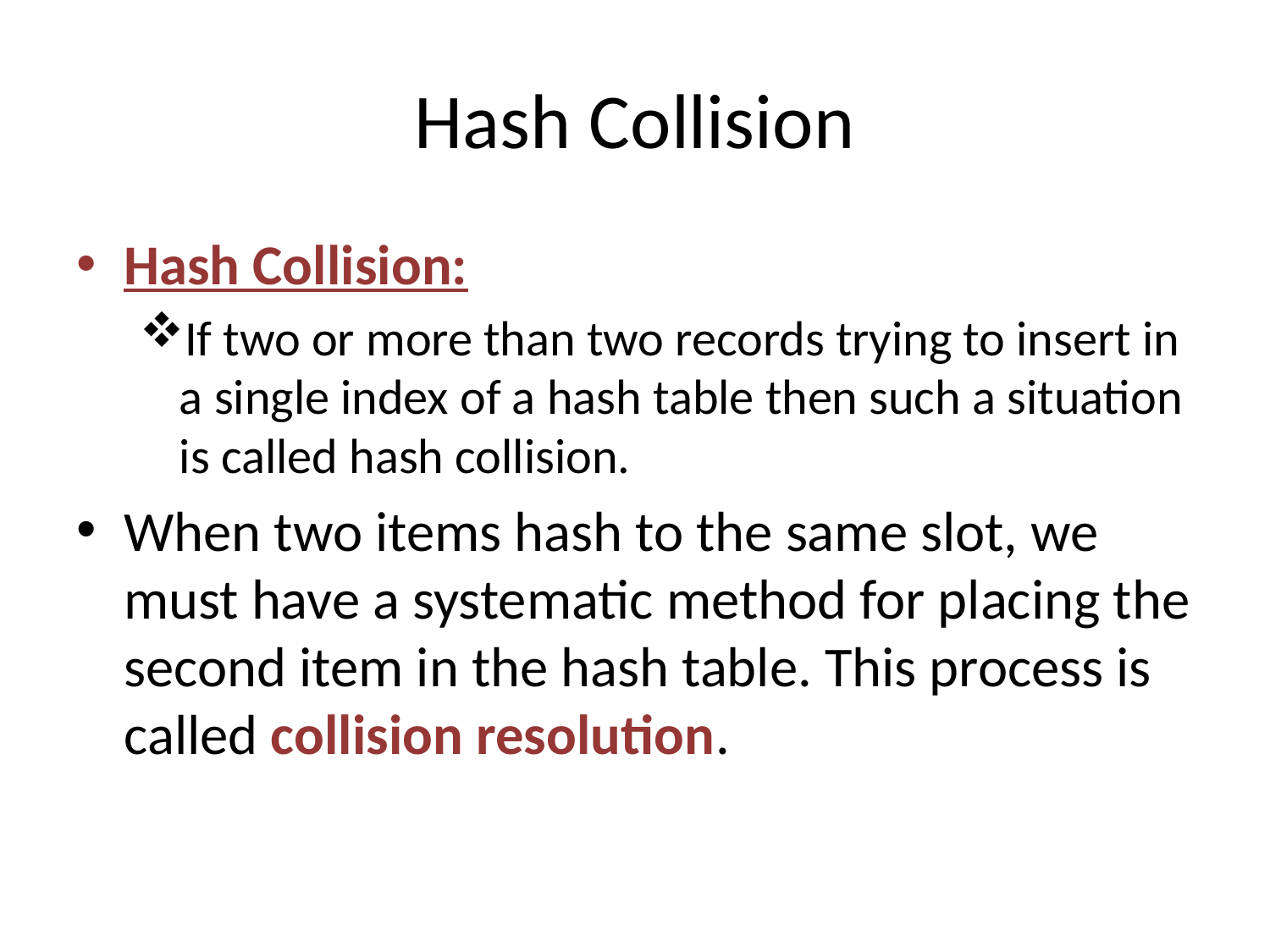

# Hash Collision
Hash Collision:
If two or more than two records trying to insert in a single index of a hash table then such a situation is called hash collision.
When two items hash to the same slot, we must have a systematic method for placing the second item in the hash table. This process is called collision resolution.